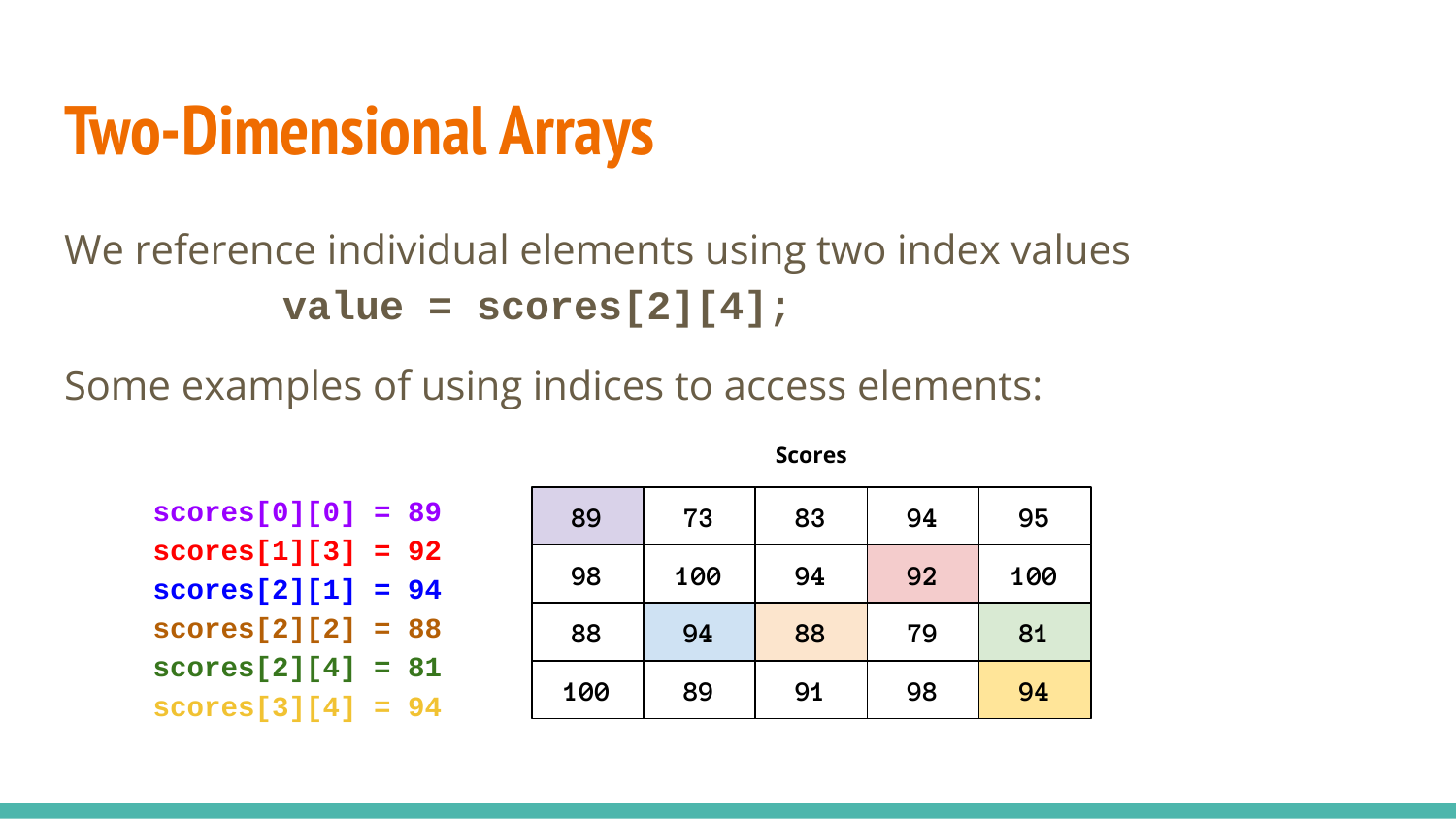

# Two-Dimensional Arrays
We reference individual elements using two index values
	value = scores[2][4];
Some examples of using indices to access elements:
Scores
scores[0][0] = 89
scores[1][3] = 92
scores[2][1] = 94
scores[2][2] = 88
scores[2][4] = 81
scores[3][4] = 94
89
73
83
94
95
98
100
94
92
100
88
94
88
79
81
100
89
91
98
94